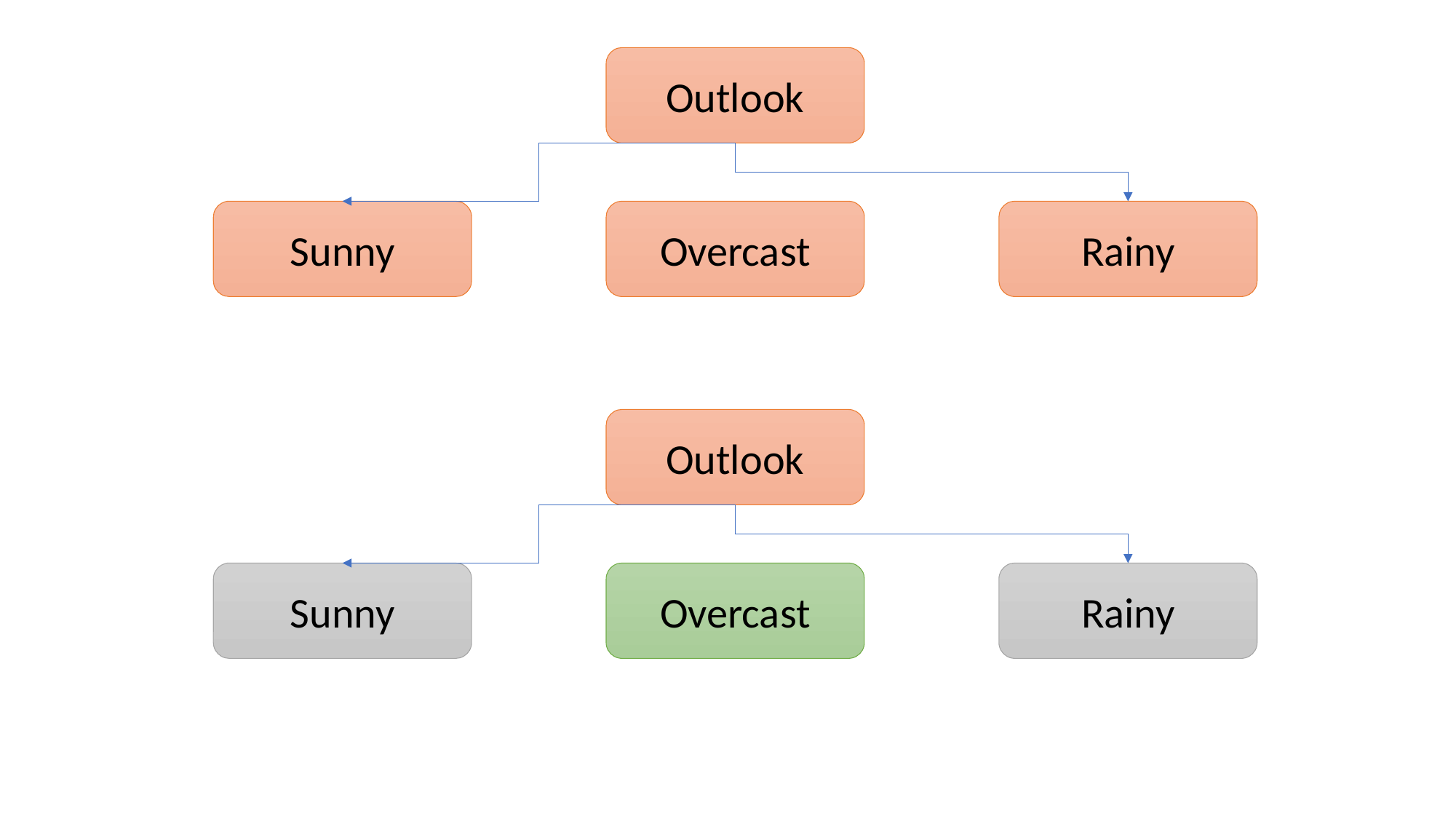

Outlook
Sunny
Overcast
Rainy
Outlook
Sunny
Overcast
Rainy